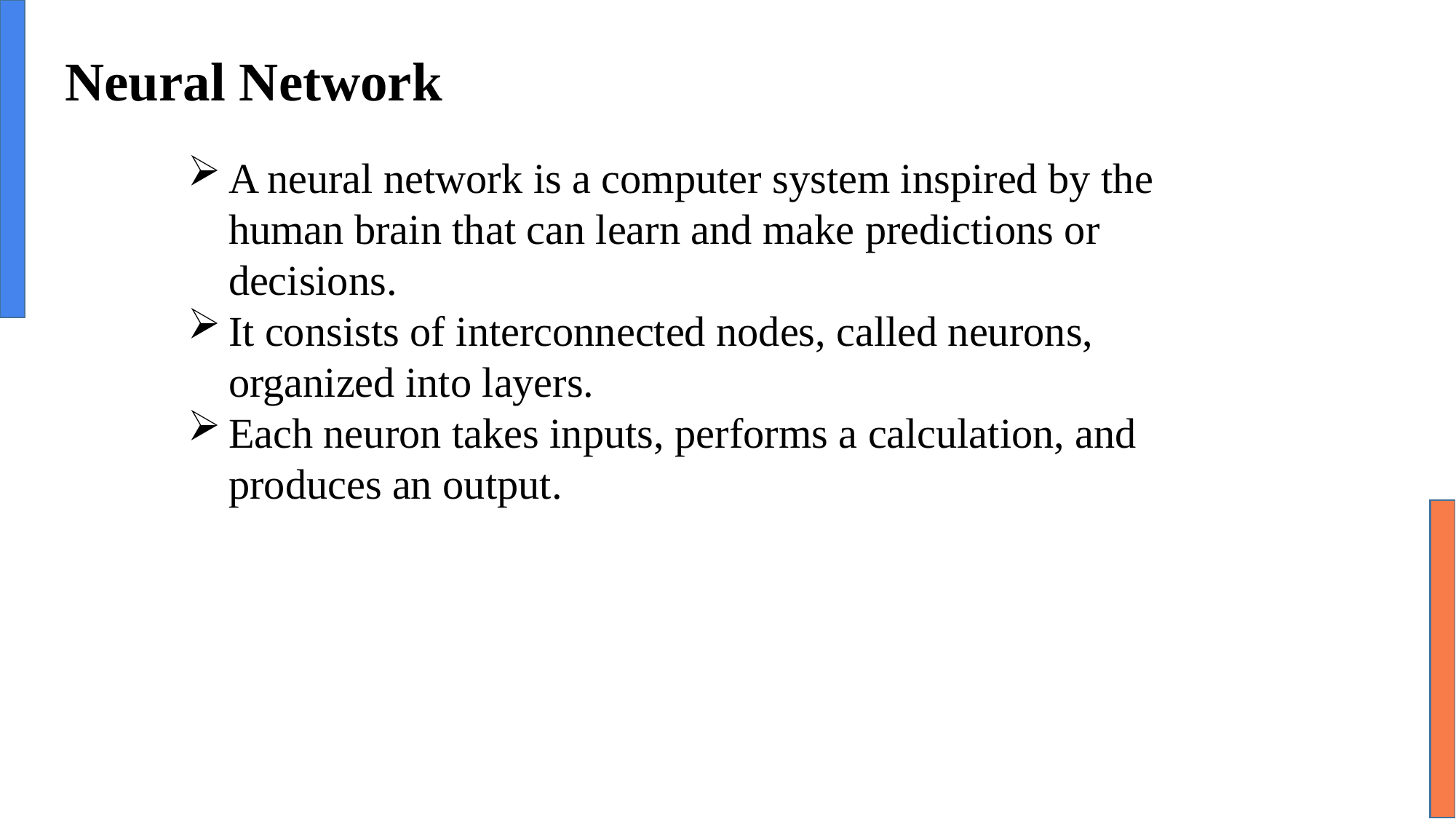

# Neural Network
A neural network is a computer system inspired by the human brain that can learn and make predictions or decisions.
It consists of interconnected nodes, called neurons, organized into layers.
Each neuron takes inputs, performs a calculation, and produces an output.